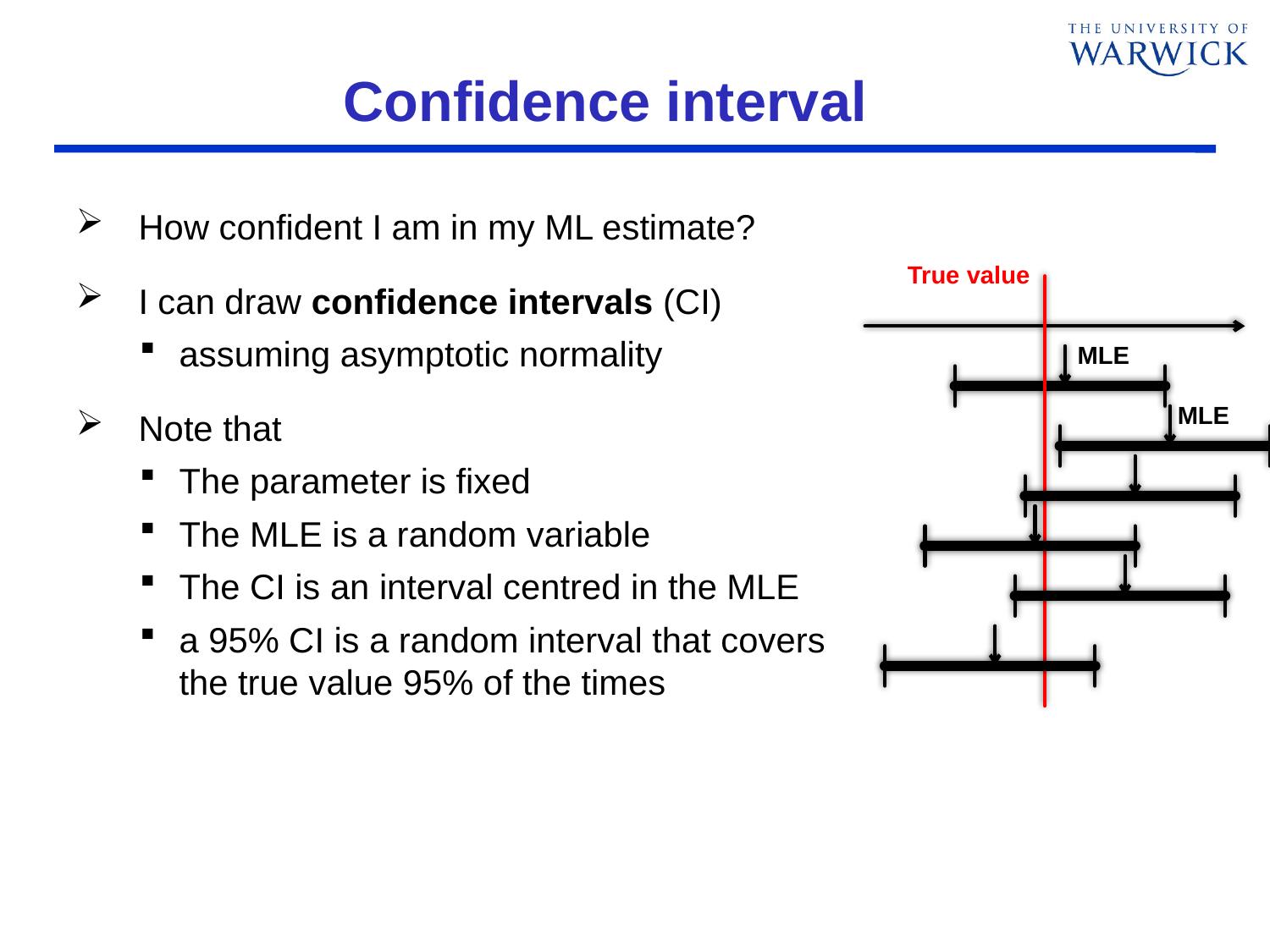

# Confidence interval
How confident I am in my ML estimate?
I can draw confidence intervals (CI)
assuming asymptotic normality
Note that
The parameter is fixed
The MLE is a random variable
The CI is an interval centred in the MLE
a 95% CI is a random interval that covers the true value 95% of the times
True value
MLE
MLE